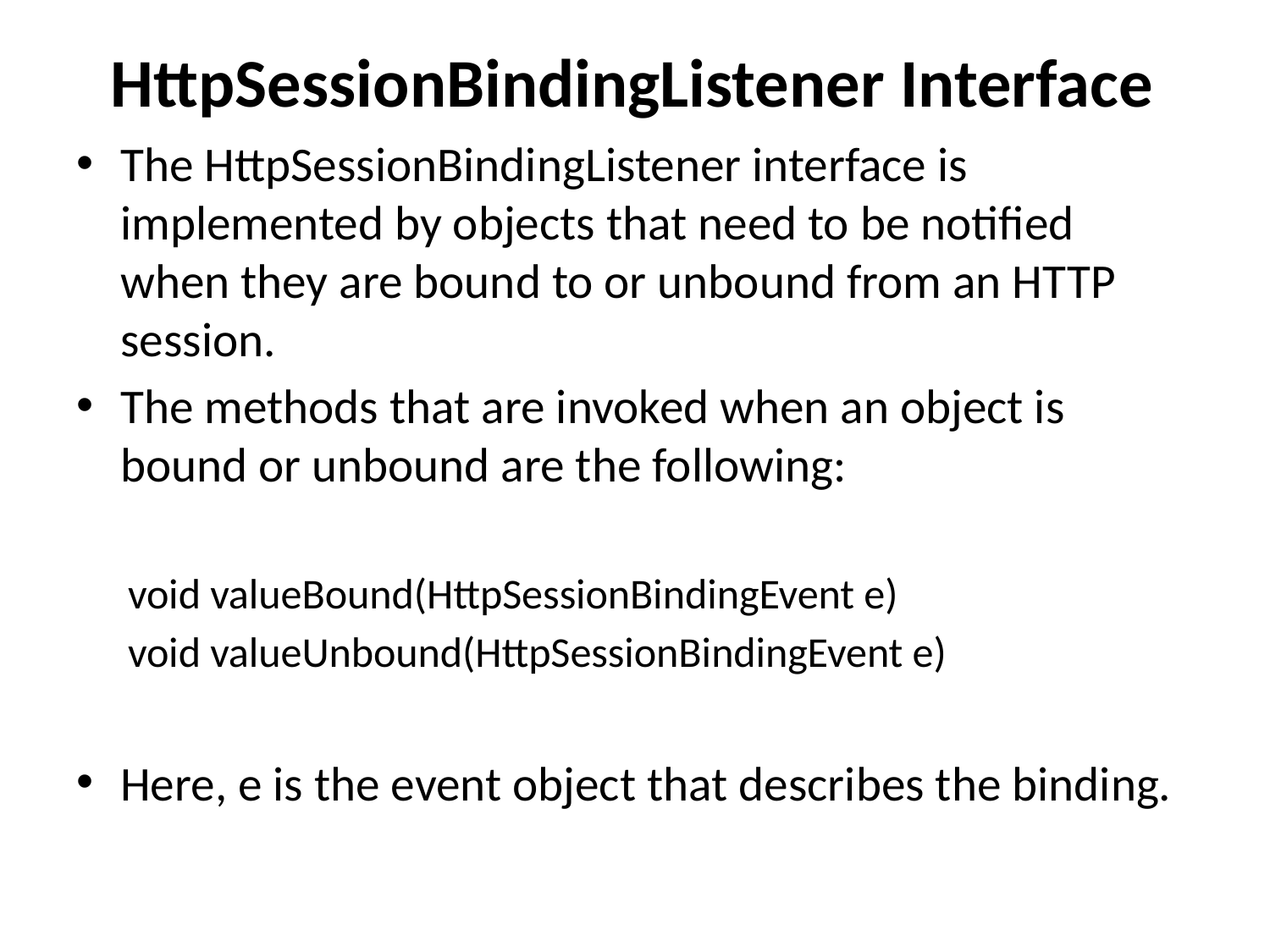

# HttpSessionBindingListener Interface
The HttpSessionBindingListener interface is implemented by objects that need to be notified when they are bound to or unbound from an HTTP session.
The methods that are invoked when an object is bound or unbound are the following:

void valueBound(HttpSessionBindingEvent e)
void valueUnbound(HttpSessionBindingEvent e)

Here, e is the event object that describes the binding.